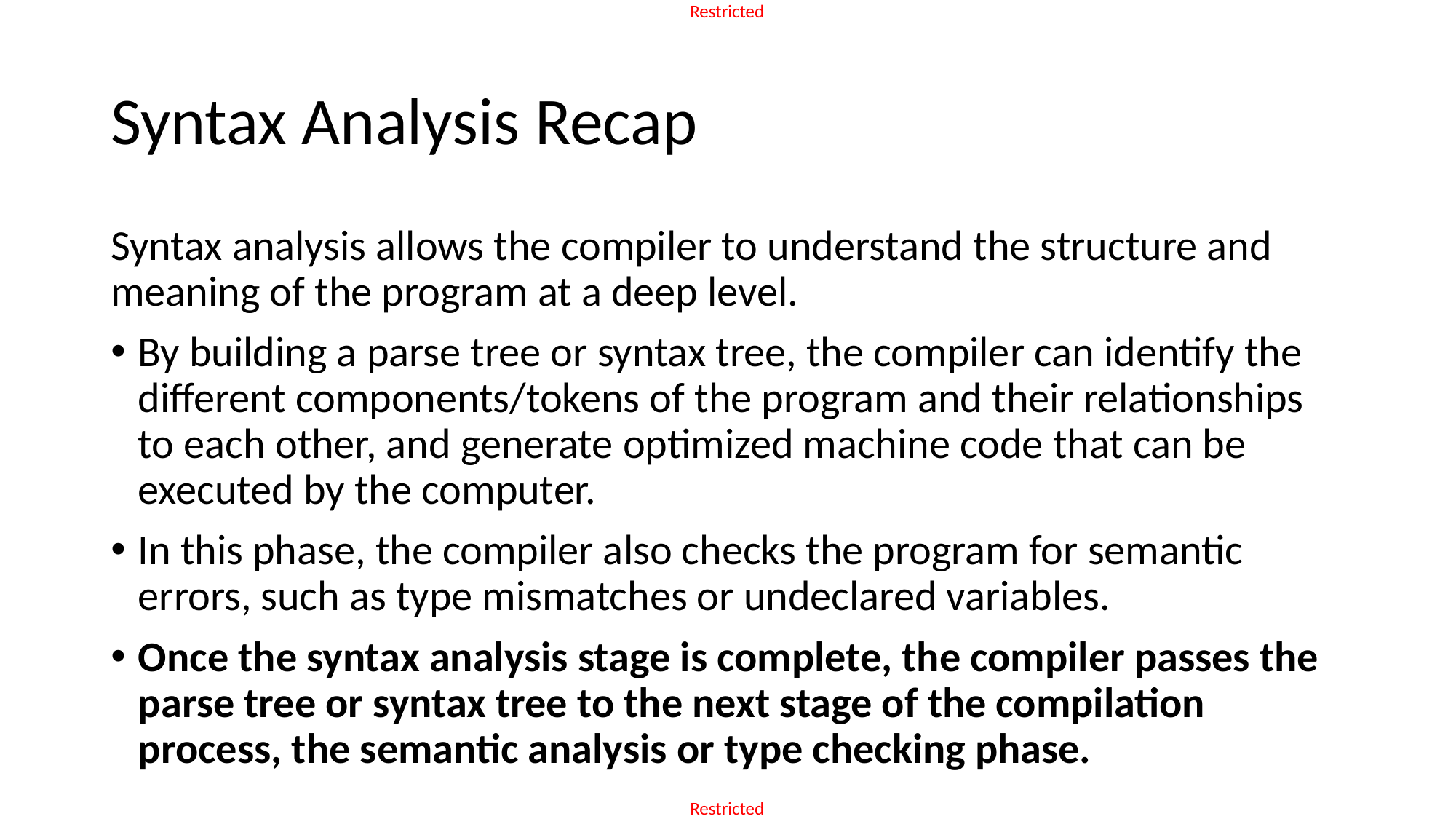

# Syntax Analysis Recap
Syntax analysis allows the compiler to understand the structure and meaning of the program at a deep level.
By building a parse tree or syntax tree, the compiler can identify the different components/tokens of the program and their relationships to each other, and generate optimized machine code that can be executed by the computer.
In this phase, the compiler also checks the program for semantic errors, such as type mismatches or undeclared variables.
Once the syntax analysis stage is complete, the compiler passes the parse tree or syntax tree to the next stage of the compilation process, the semantic analysis or type checking phase.